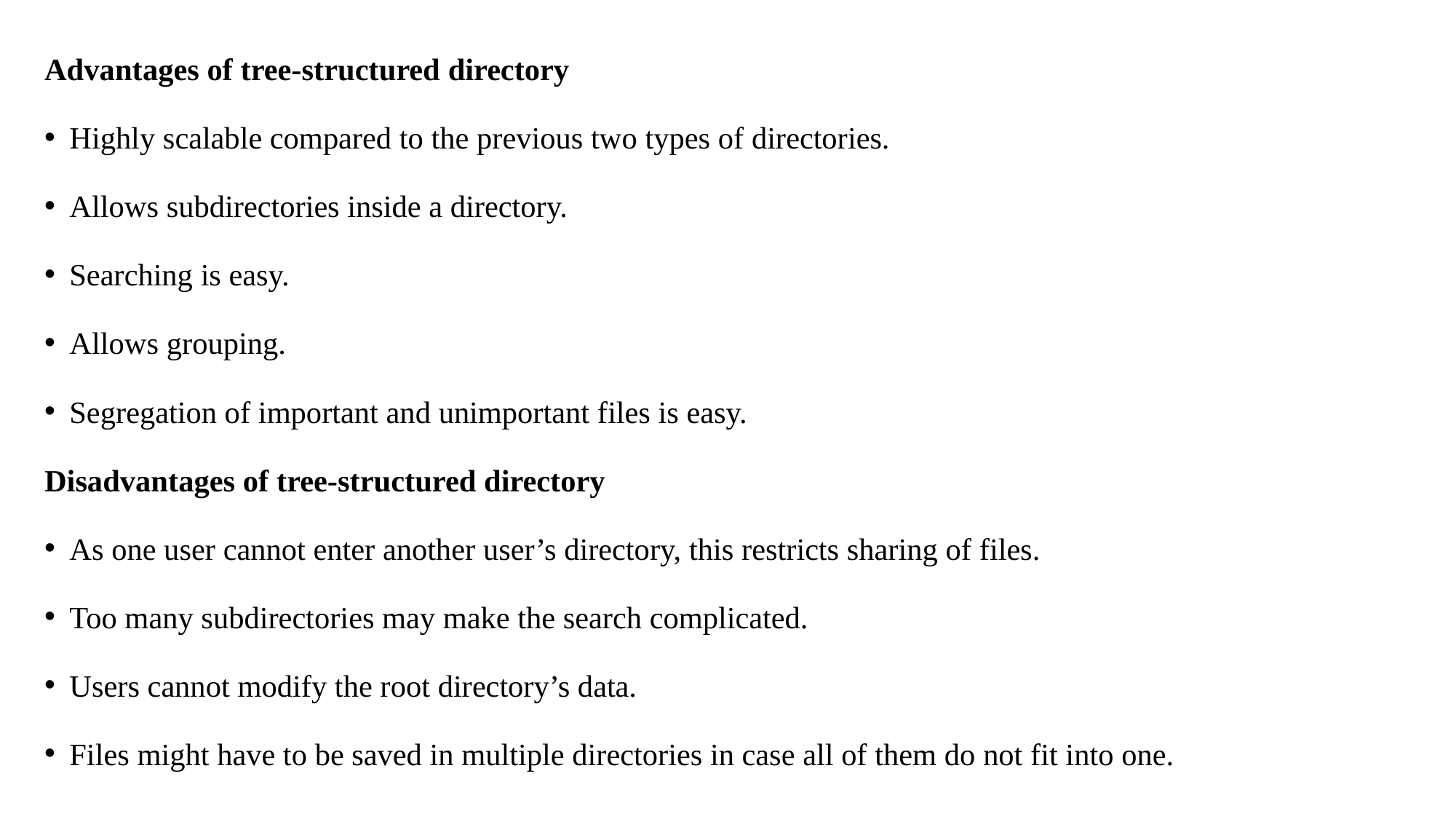

Advantages of tree-structured directory
Highly scalable compared to the previous two types of directories.
Allows subdirectories inside a directory.
Searching is easy.
Allows grouping.
Segregation of important and unimportant files is easy.
Disadvantages of tree-structured directory
As one user cannot enter another user’s directory, this restricts sharing of files.
Too many subdirectories may make the search complicated.
Users cannot modify the root directory’s data.
Files might have to be saved in multiple directories in case all of them do not fit into one.